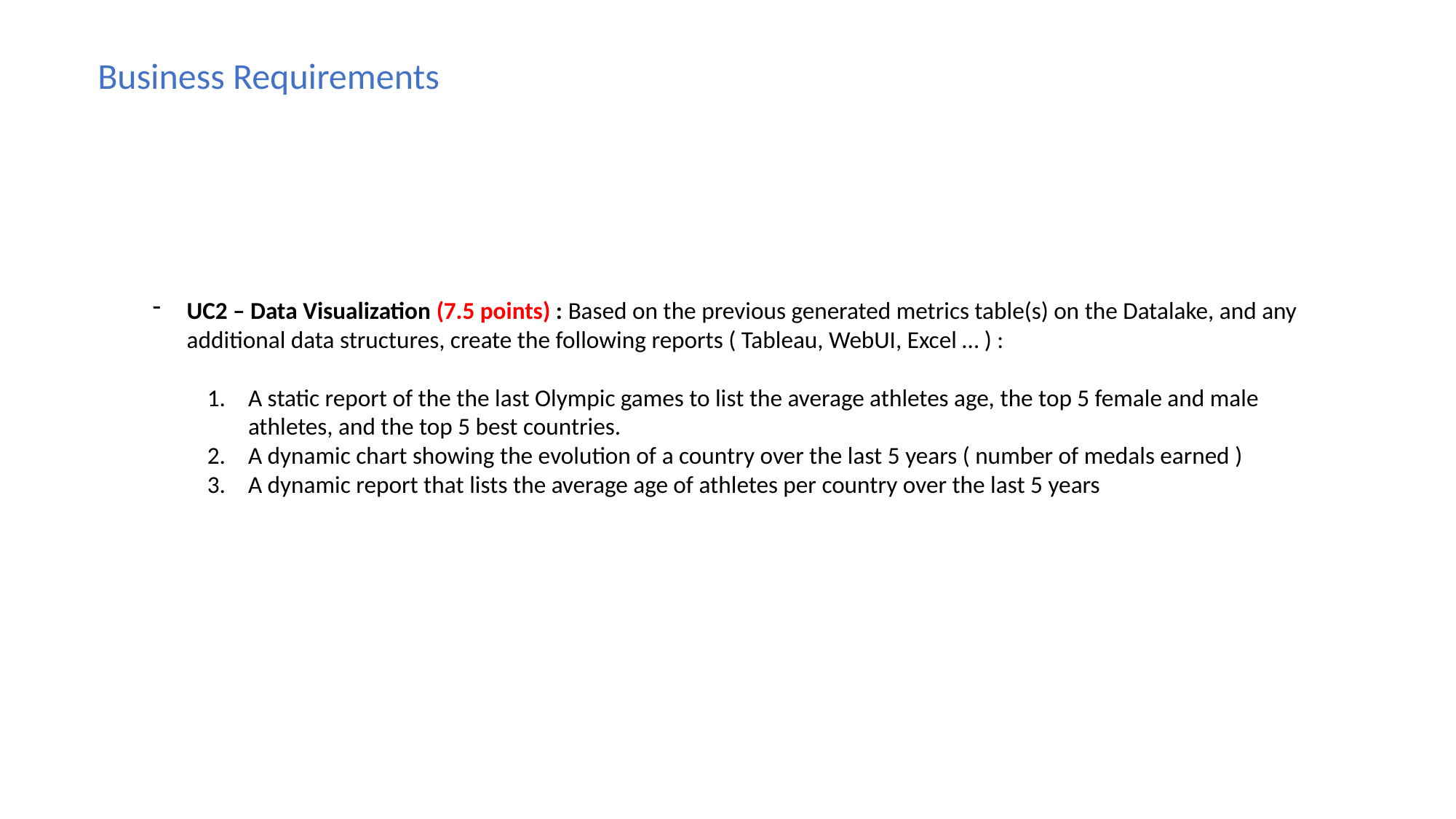

Business Requirements
UC2 – Data Visualization (7.5 points) : Based on the previous generated metrics table(s) on the Datalake, and any additional data structures, create the following reports ( Tableau, WebUI, Excel … ) :

A static report of the the last Olympic games to list the average athletes age, the top 5 female and male athletes, and the top 5 best countries.
A dynamic chart showing the evolution of a country over the last 5 years ( number of medals earned )
A dynamic report that lists the average age of athletes per country over the last 5 years